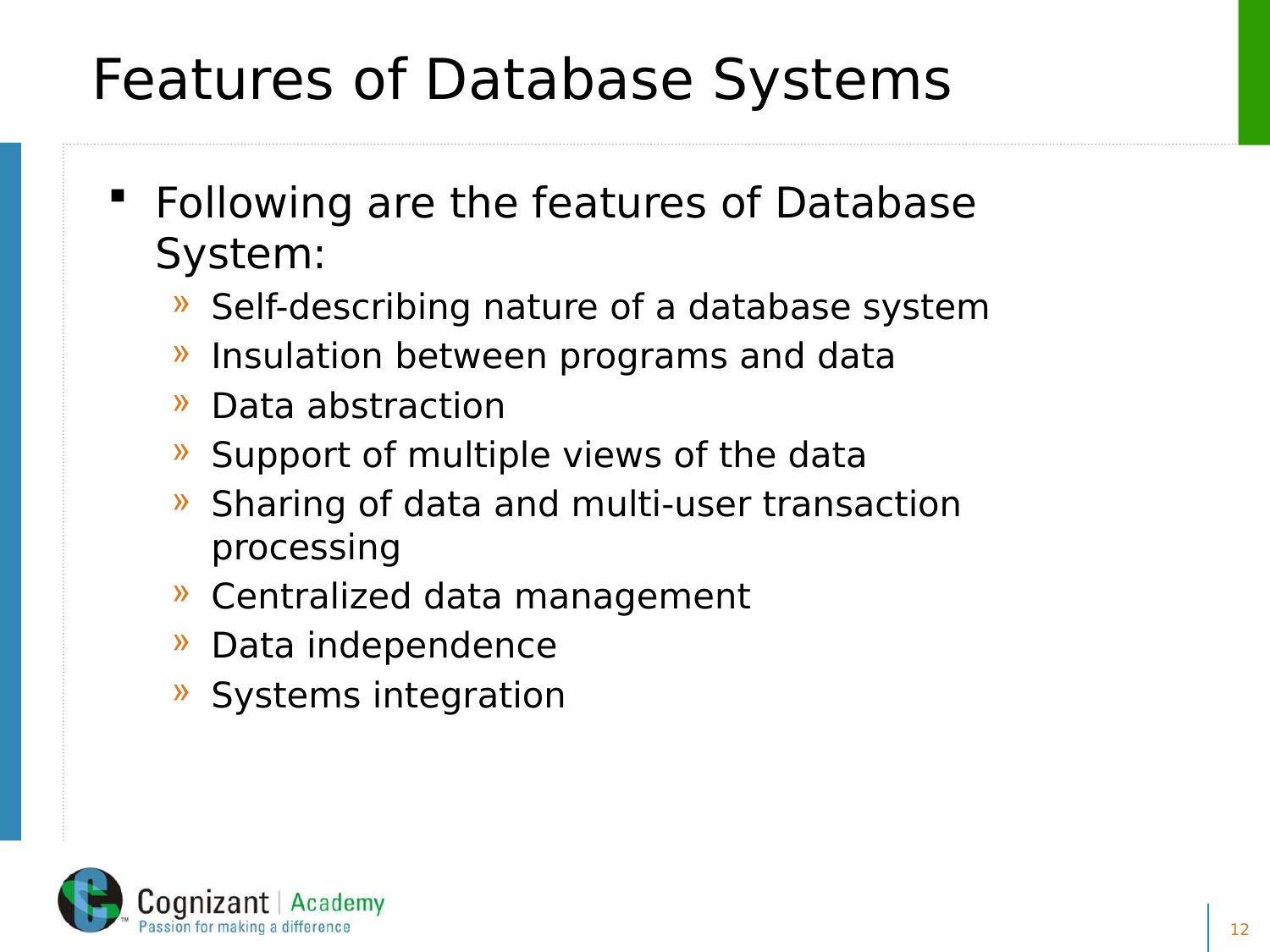

# Features of Database Systems
Following are the features of Database System:
Self-describing nature of a database system
Insulation between programs and data
Data abstraction
Support of multiple views of the data
Sharing of data and multi-user transaction processing
Centralized data management
Data independence
Systems integration

12